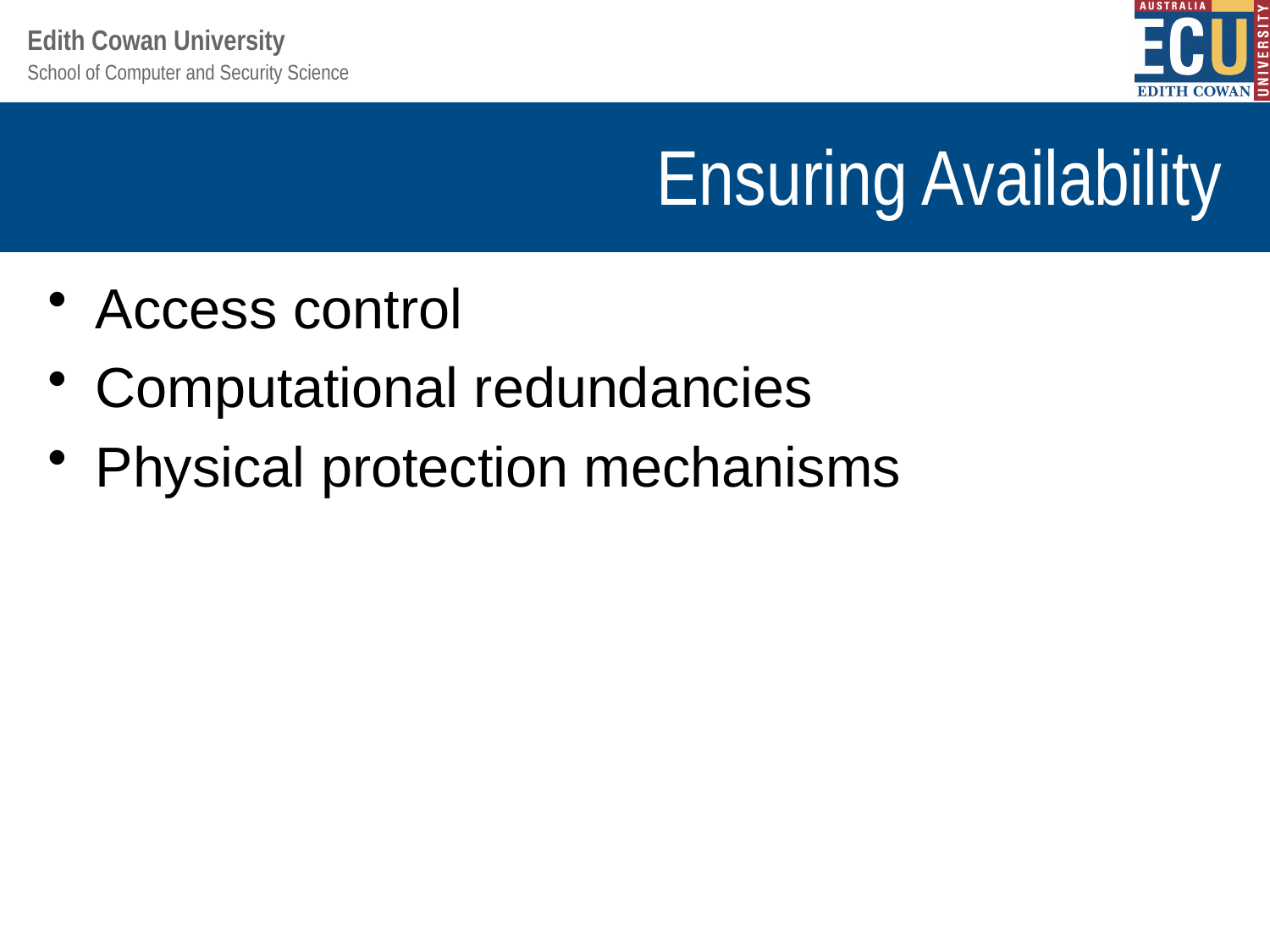

# Ensuring Availability
Access control
Computational redundancies
Physical protection mechanisms